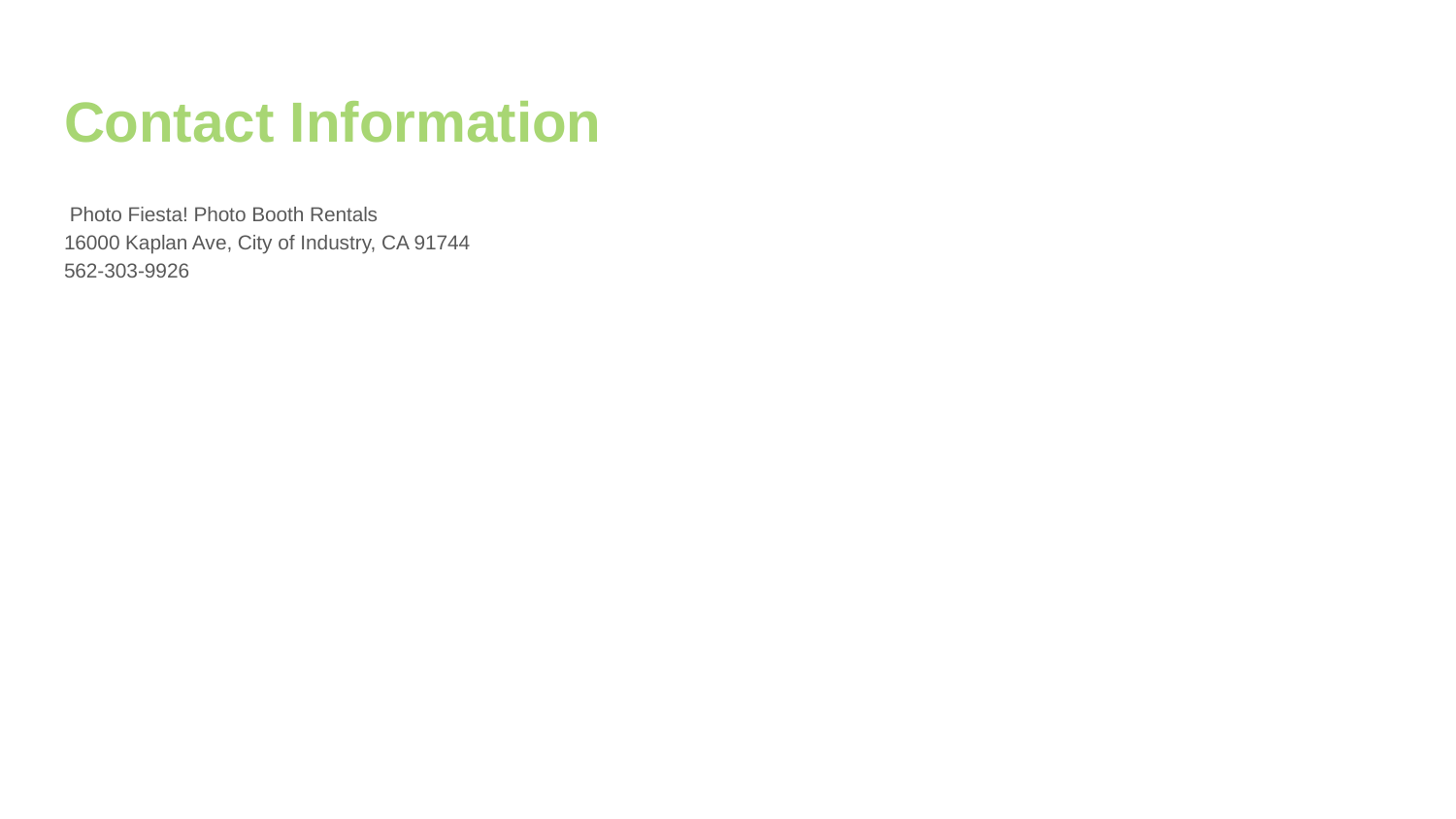

# Contact Information
 Photo Fiesta! Photo Booth Rentals
16000 Kaplan Ave, City of Industry, CA 91744
562-303-9926